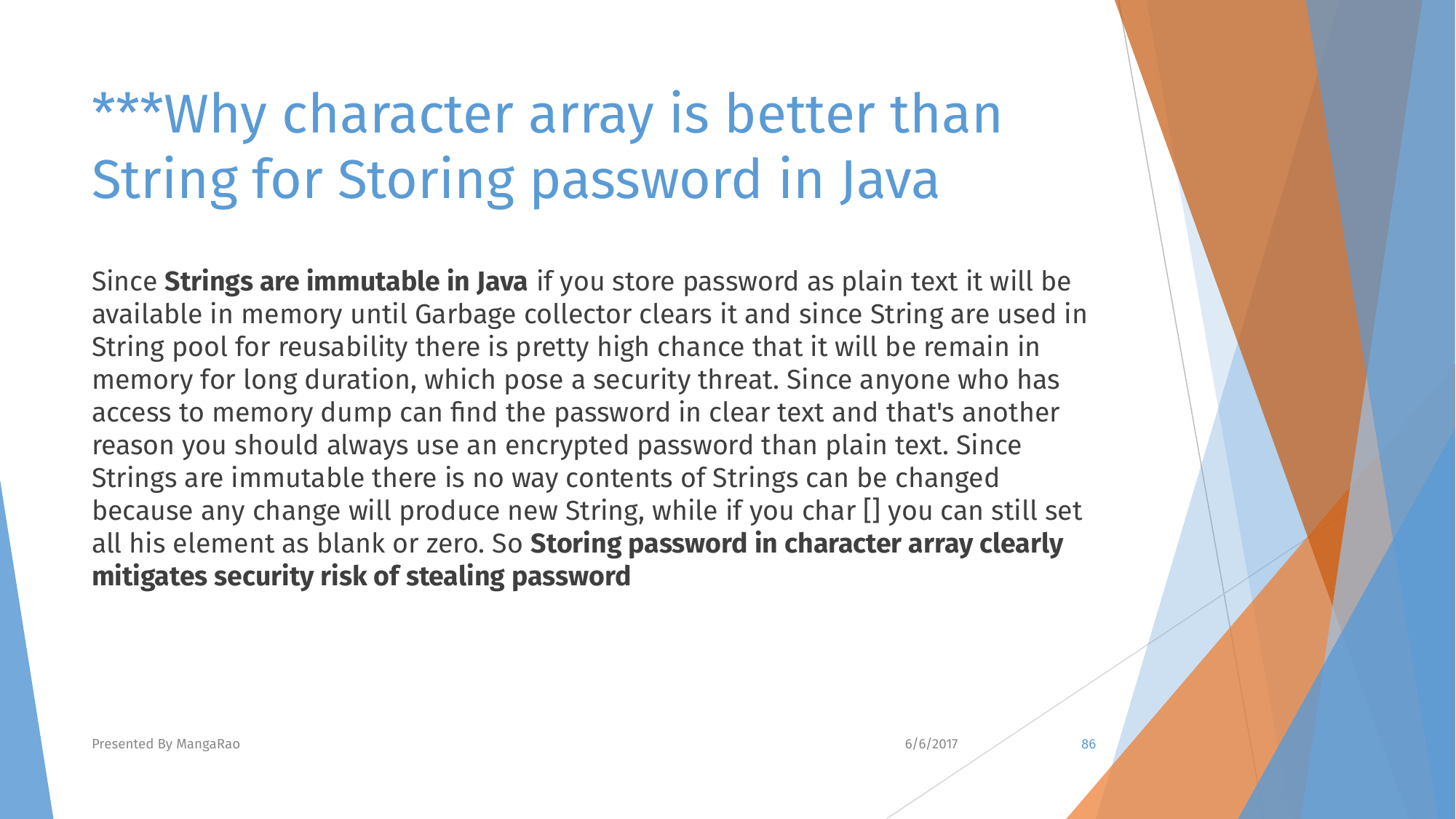

# ***Why character array is better than String for Storing password in Java
Since Strings are immutable in Java if you store password as plain text it will be available in memory until Garbage collector clears it and since String are used in String pool for reusability there is pretty high chance that it will be remain in memory for long duration, which pose a security threat. Since anyone who has access to memory dump can find the password in clear text and that's another reason you should always use an encrypted password than plain text. Since Strings are immutable there is no way contents of Strings can be changed because any change will produce new String, while if you char [] you can still set all his element as blank or zero. So Storing password in character array clearly mitigates security risk of stealing password
Presented By MangaRao
6/6/2017
86